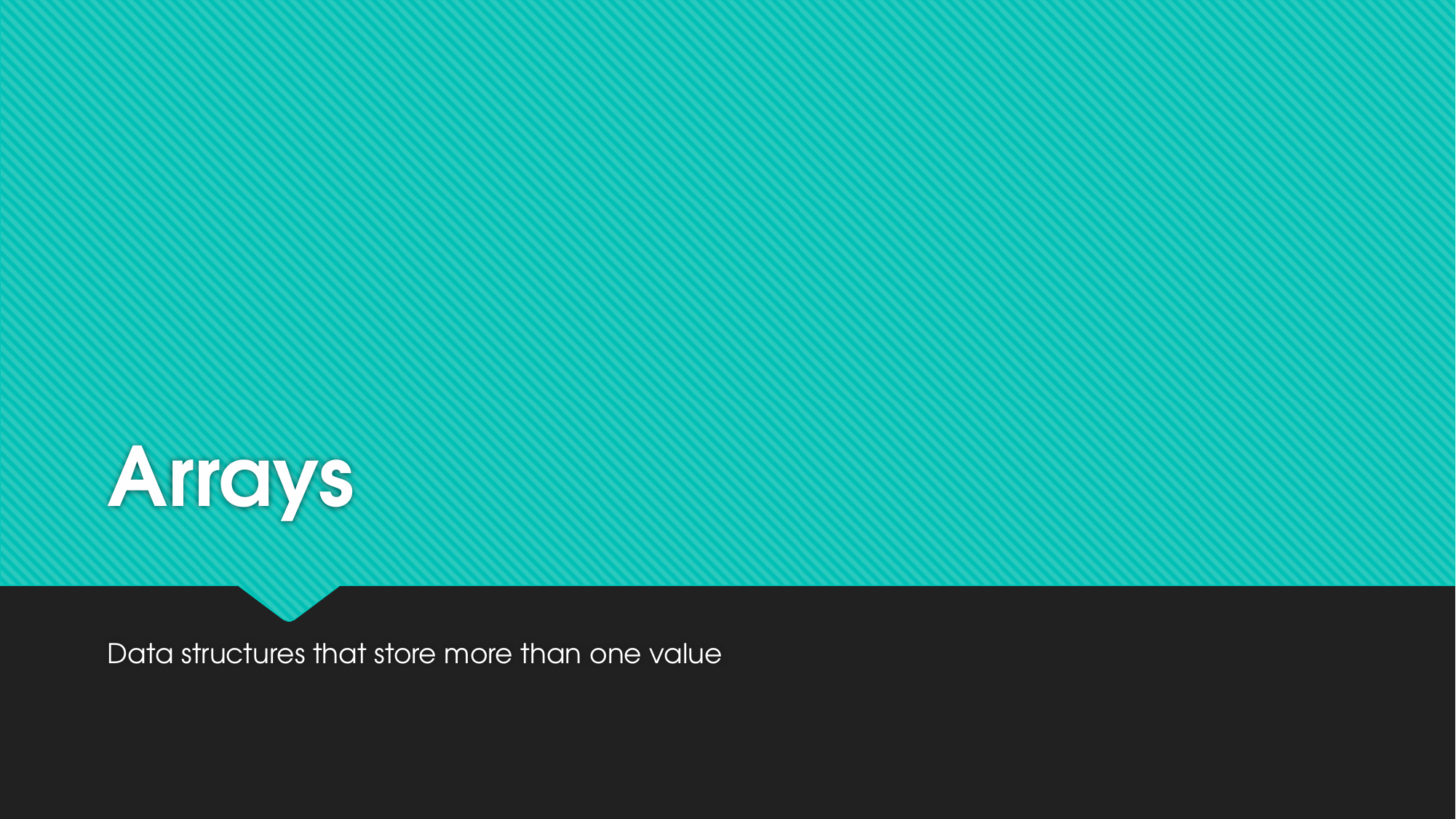

# Arrays
Data structures that store more than one value